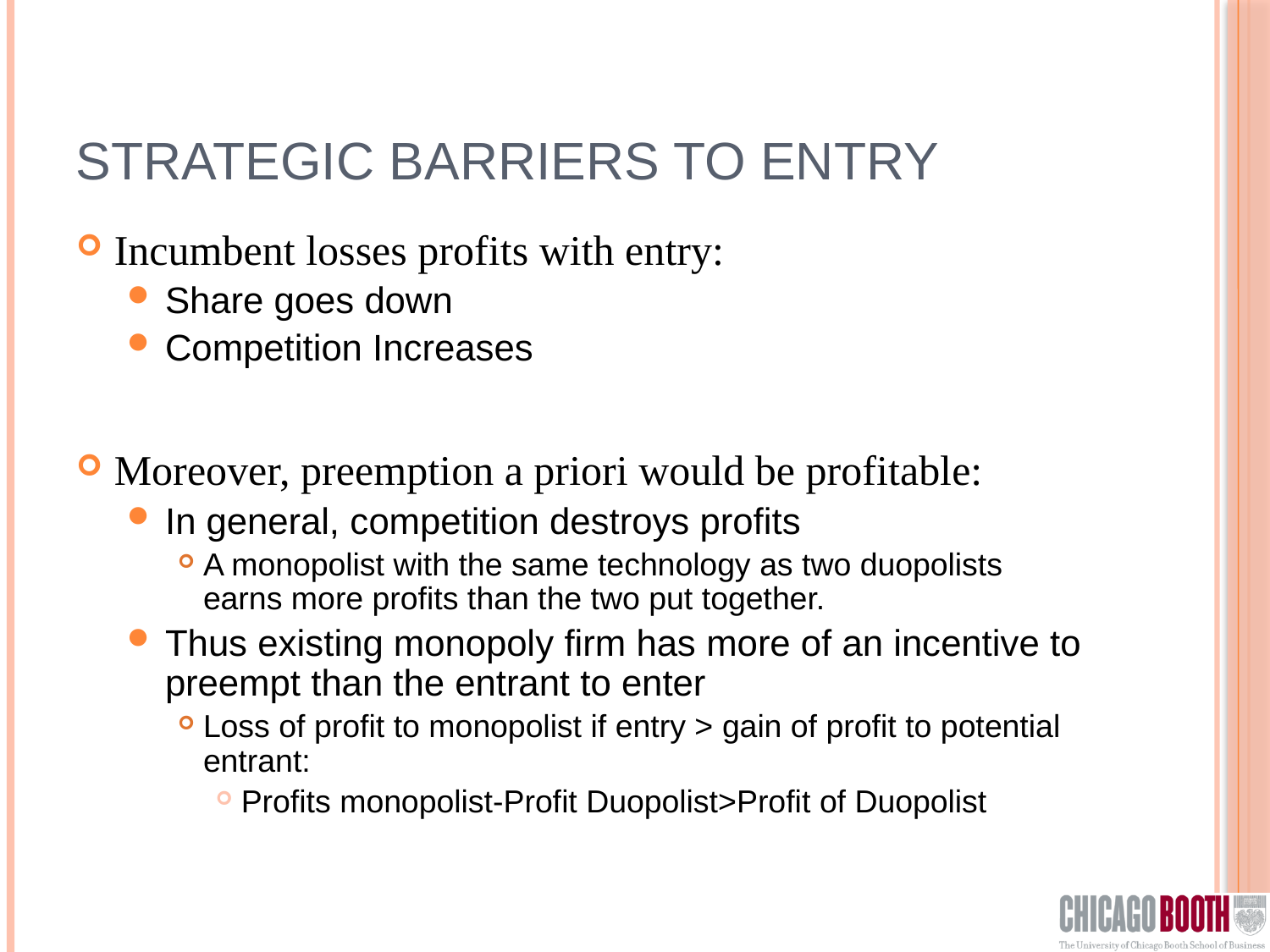

# Strategic Barriers to entry
Incumbent losses profits with entry:
Share goes down
Competition Increases

Moreover, preemption a priori would be profitable:
In general, competition destroys profits
A monopolist with the same technology as two duopolists earns more profits than the two put together.
Thus existing monopoly firm has more of an incentive to preempt than the entrant to enter
Loss of profit to monopolist if entry > gain of profit to potential entrant:
Profits monopolist-Profit Duopolist>Profit of Duopolist